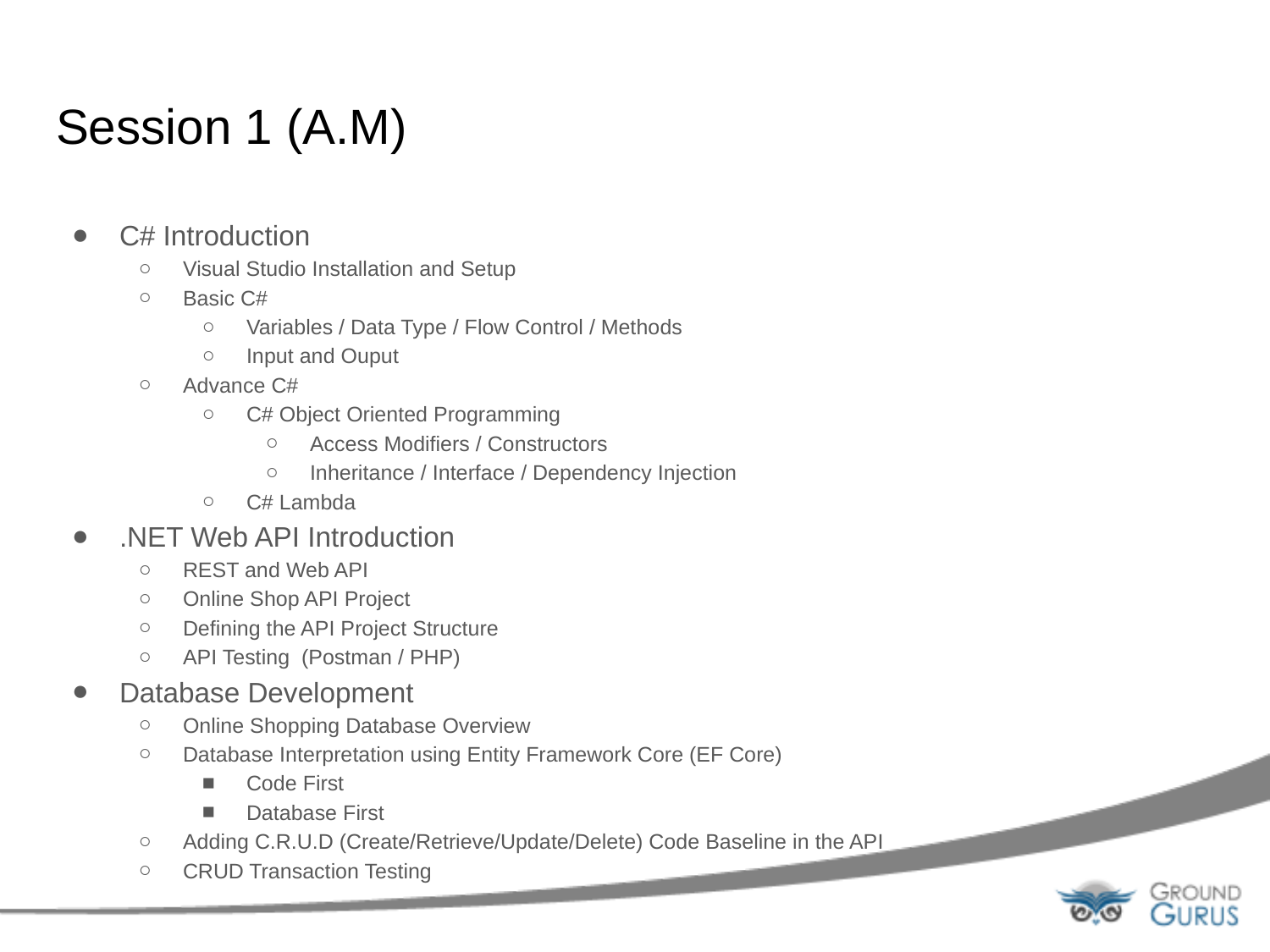

# Session 1 (A.M)
C# Introduction
Visual Studio Installation and Setup
Basic C#
Variables / Data Type / Flow Control / Methods
Input and Ouput
Advance C#
C# Object Oriented Programming
Access Modifiers / Constructors
Inheritance / Interface / Dependency Injection
C# Lambda
.NET Web API Introduction
REST and Web API
Online Shop API Project
Defining the API Project Structure
API Testing  (Postman / PHP)
Database Development
Online Shopping Database Overview
Database Interpretation using Entity Framework Core (EF Core)
Code First
Database First
Adding C.R.U.D (Create/Retrieve/Update/Delete) Code Baseline in the API
CRUD Transaction Testing